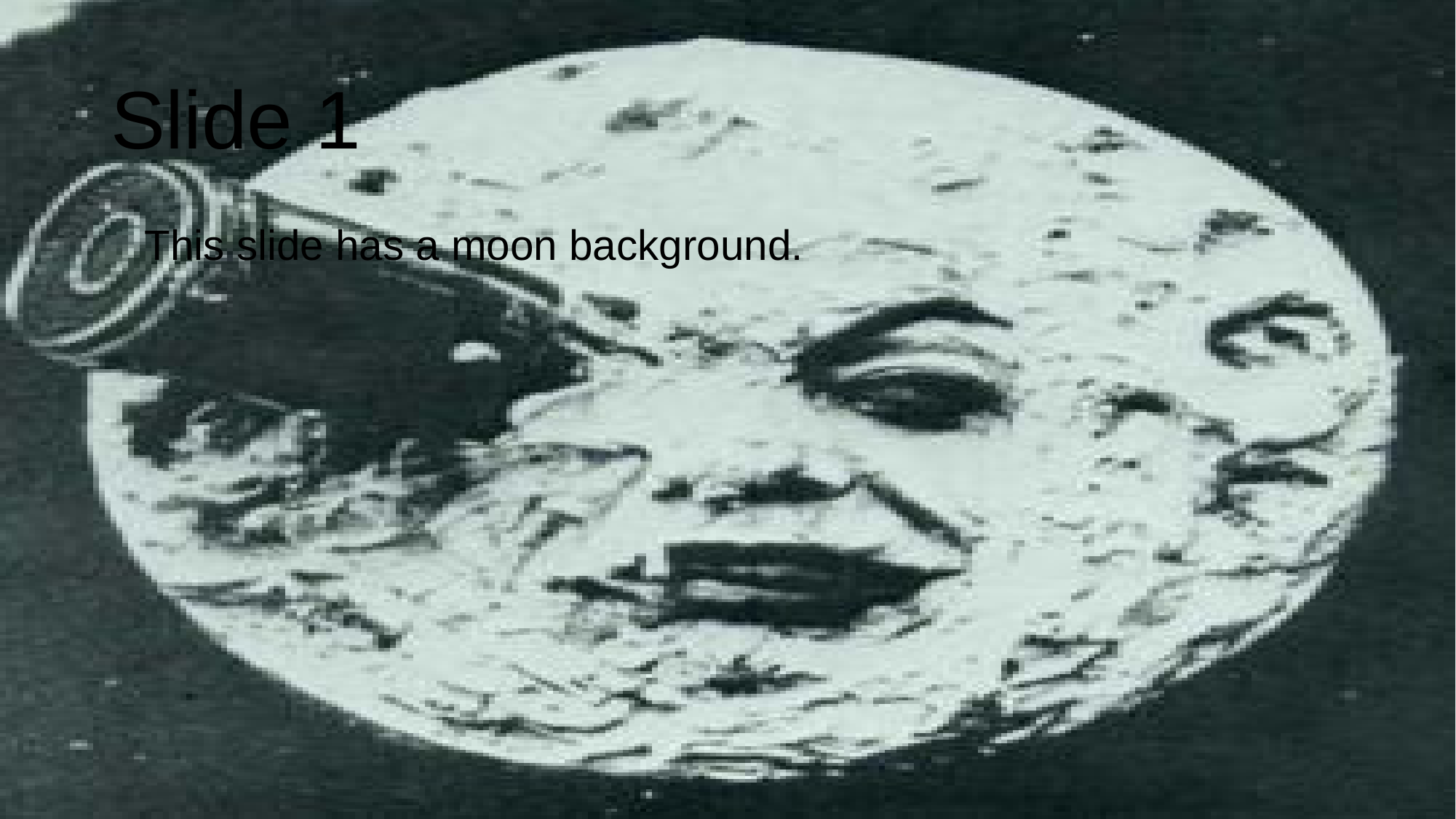

# Slide 1
This slide has a moon background.